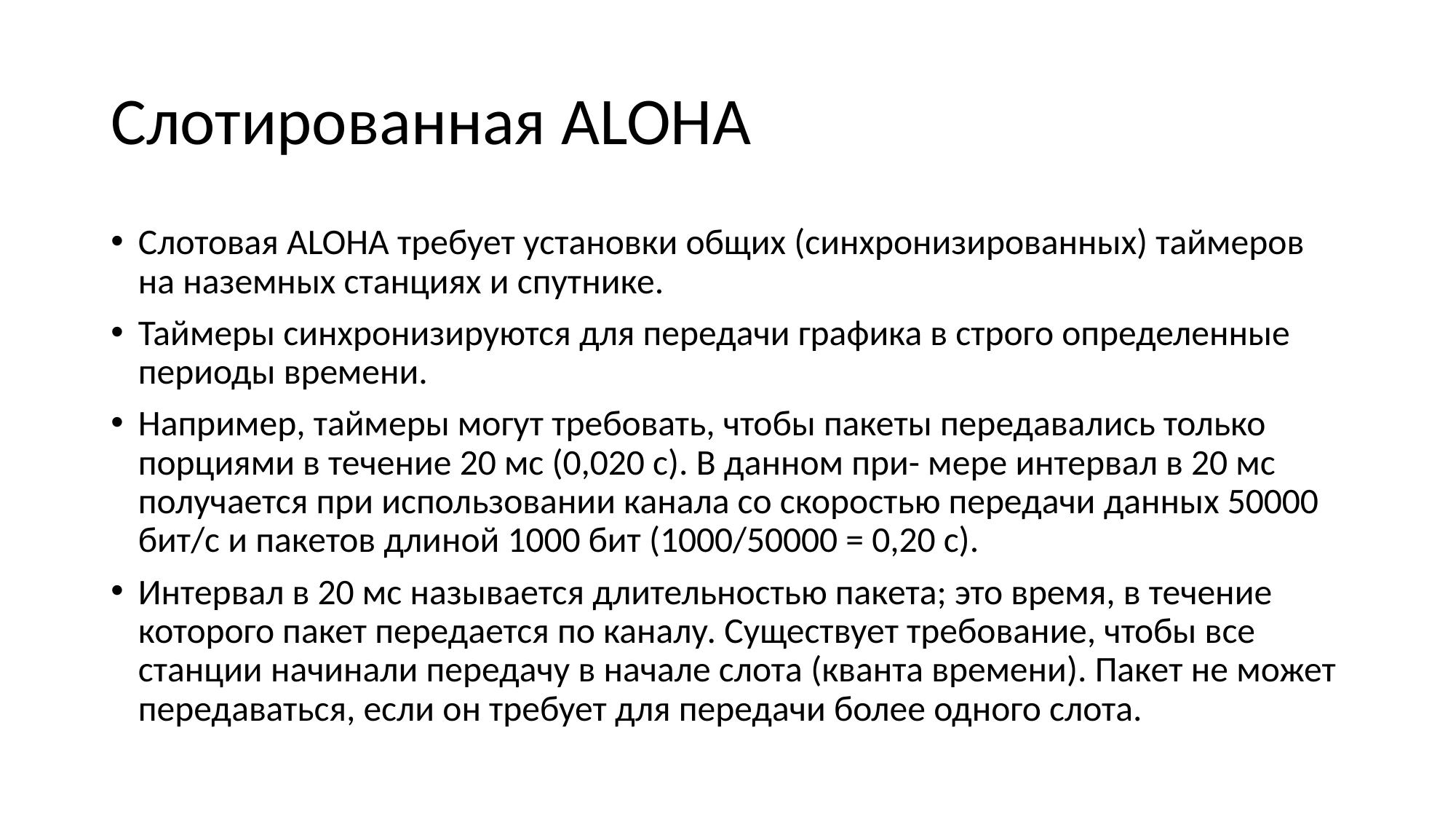

# Слотированная ALOHA
Слотовая ALOНА требует установки общих (синхронизированных) таймеров на наземных станциях и спутнике.
Таймеры синхронизируются для передачи графика в строго определенные периоды времени.
Например, таймеры могут требовать, чтобы пакеты передавались только порциями в течение 20 мс (0,020 с). В данном при- мере интервал в 20 мс получается при использовании канала со скоростью передачи данных 50000 бит/с и пакетов длиной 1000 бит (1000/50000 = 0,20 с).
Интервал в 20 мс называется длительностью пакета; это время, в течение которого пакет передается по каналу. Существует требование, чтобы все станции начинали передачу в начале слота (кванта времени). Пакет не может передаваться, если он требует для передачи более одного слота.